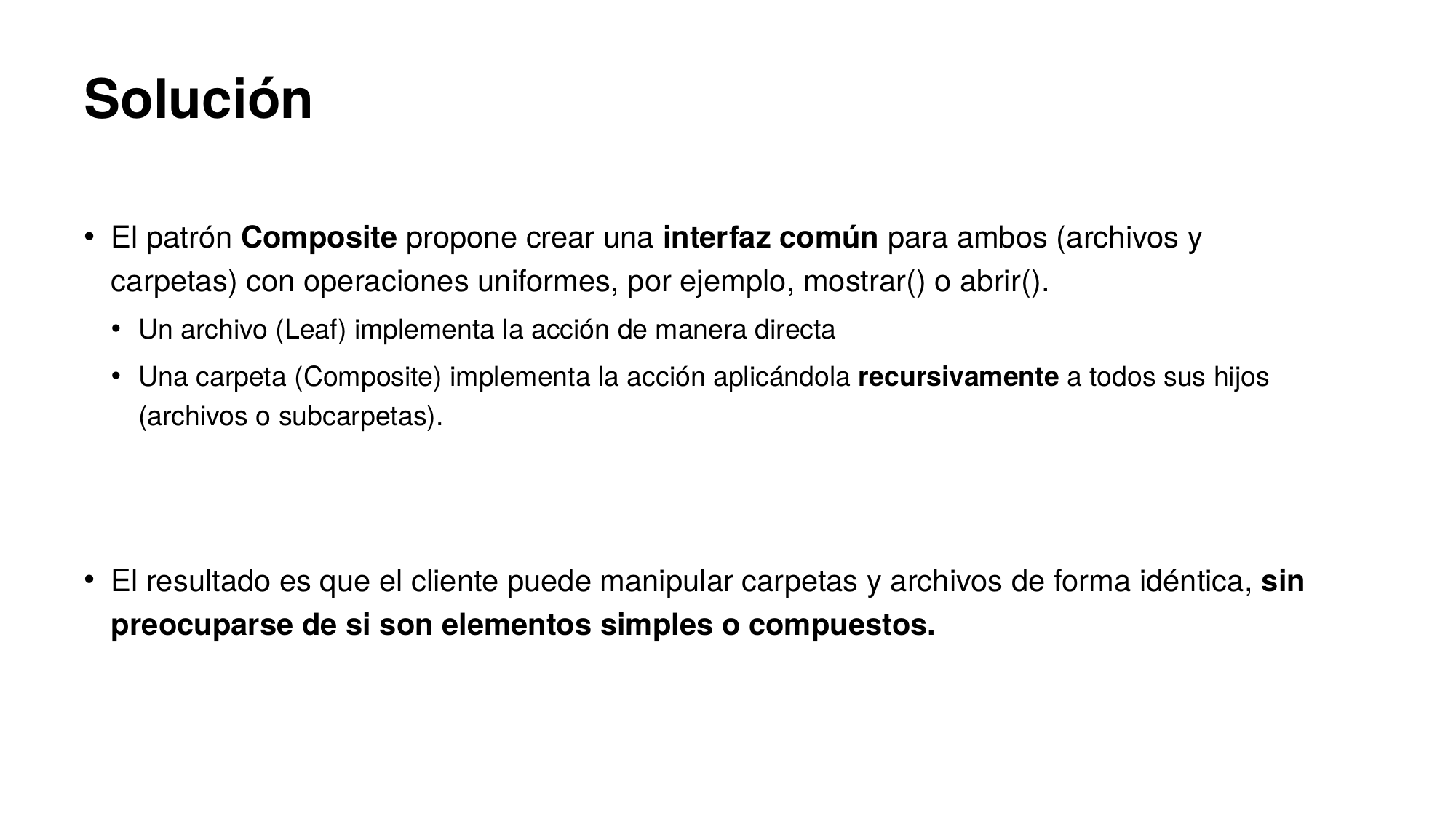

# Solución
El patrón Composite propone crear una interfaz común para ambos (archivos y carpetas) con operaciones uniformes, por ejemplo, mostrar() o abrir().
Un archivo (Leaf) implementa la acción de manera directa
Una carpeta (Composite) implementa la acción aplicándola recursivamente a todos sus hijos (archivos o subcarpetas).

El resultado es que el cliente puede manipular carpetas y archivos de forma idéntica, sin preocuparse de si son elementos simples o compuestos.